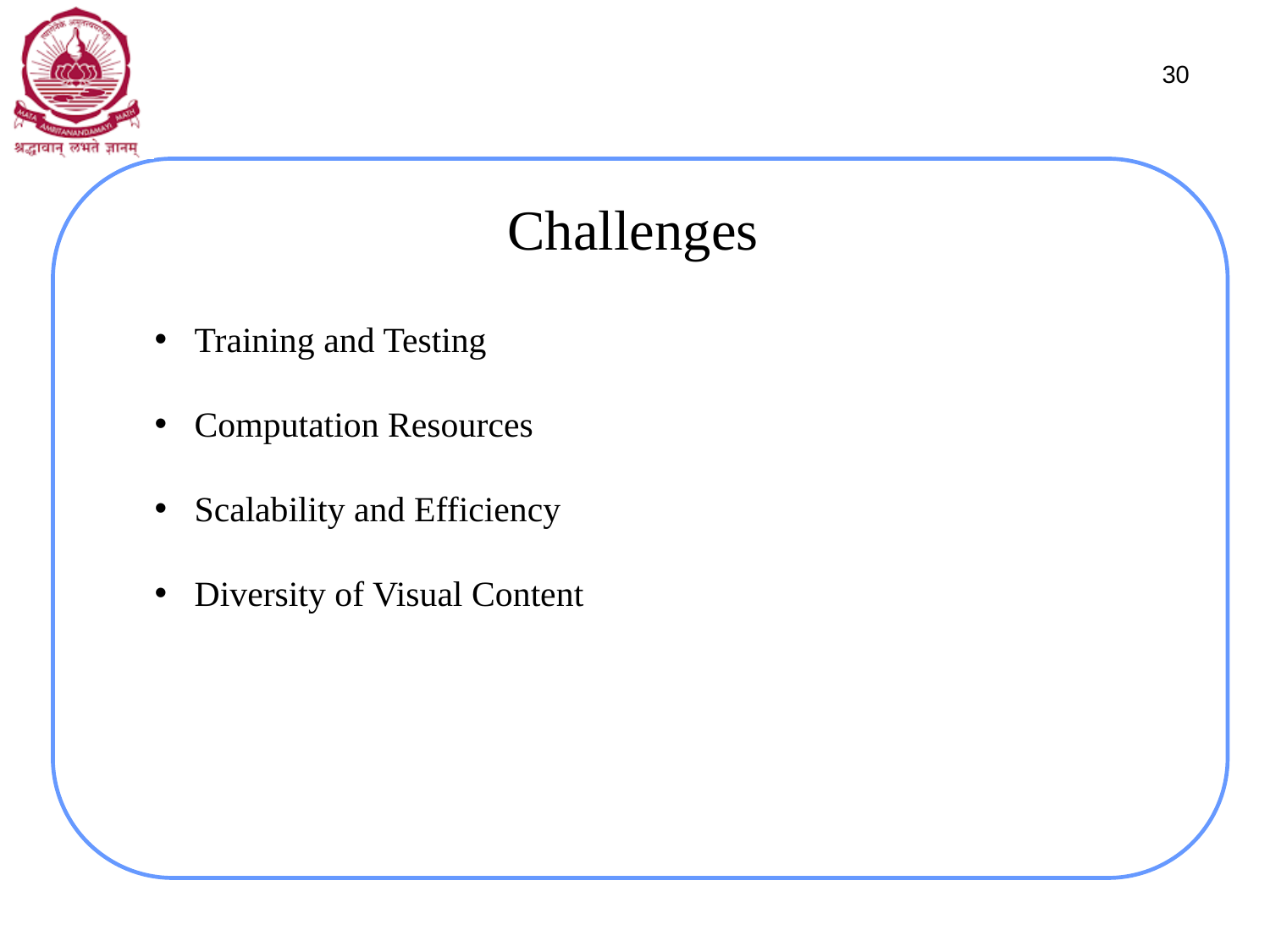

30
# Challenges
Training and Testing

Computation Resources

Scalability and Efficiency

Diversity of Visual Content